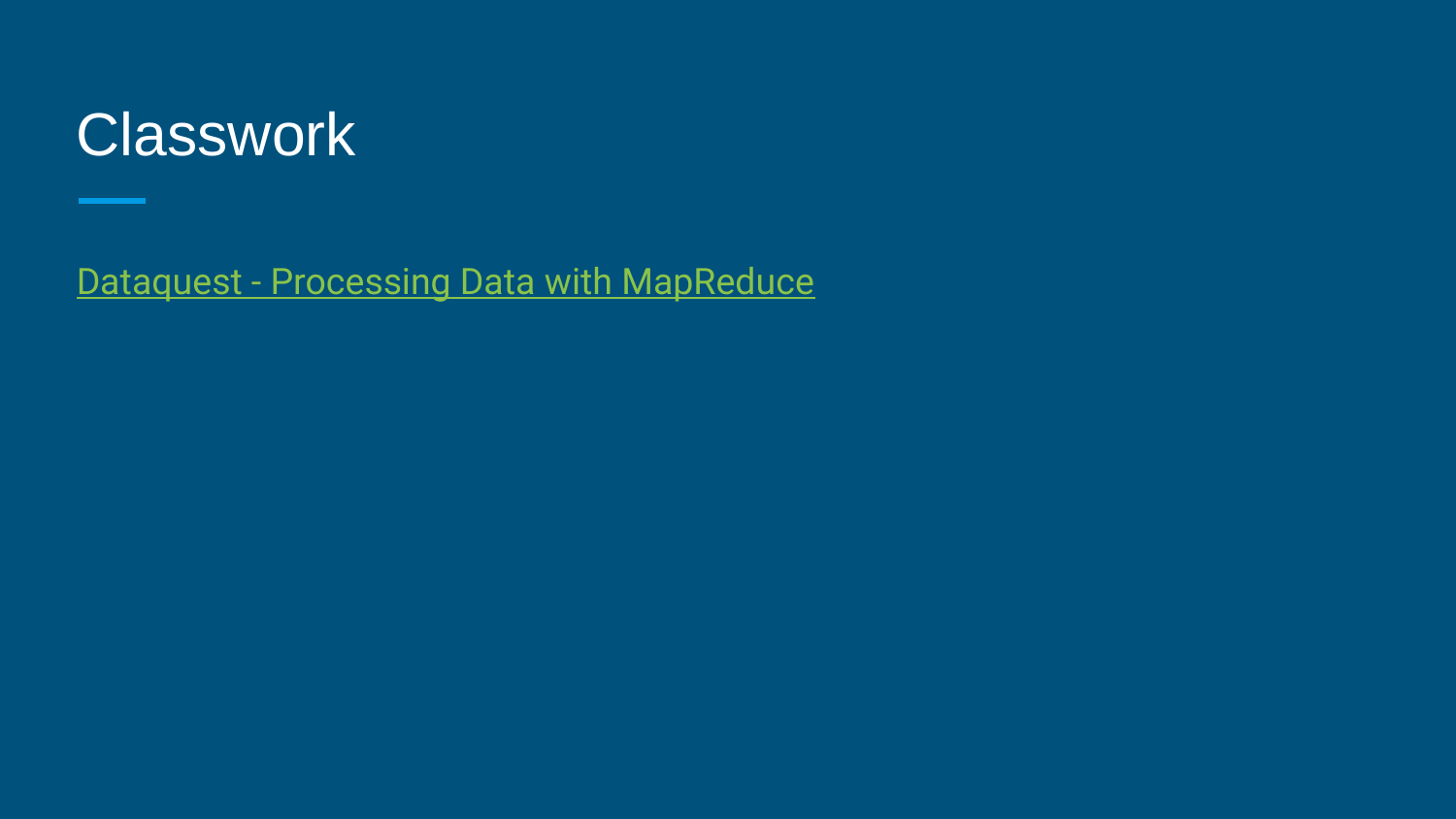

# Classwork
Dataquest - Processing Data with MapReduce